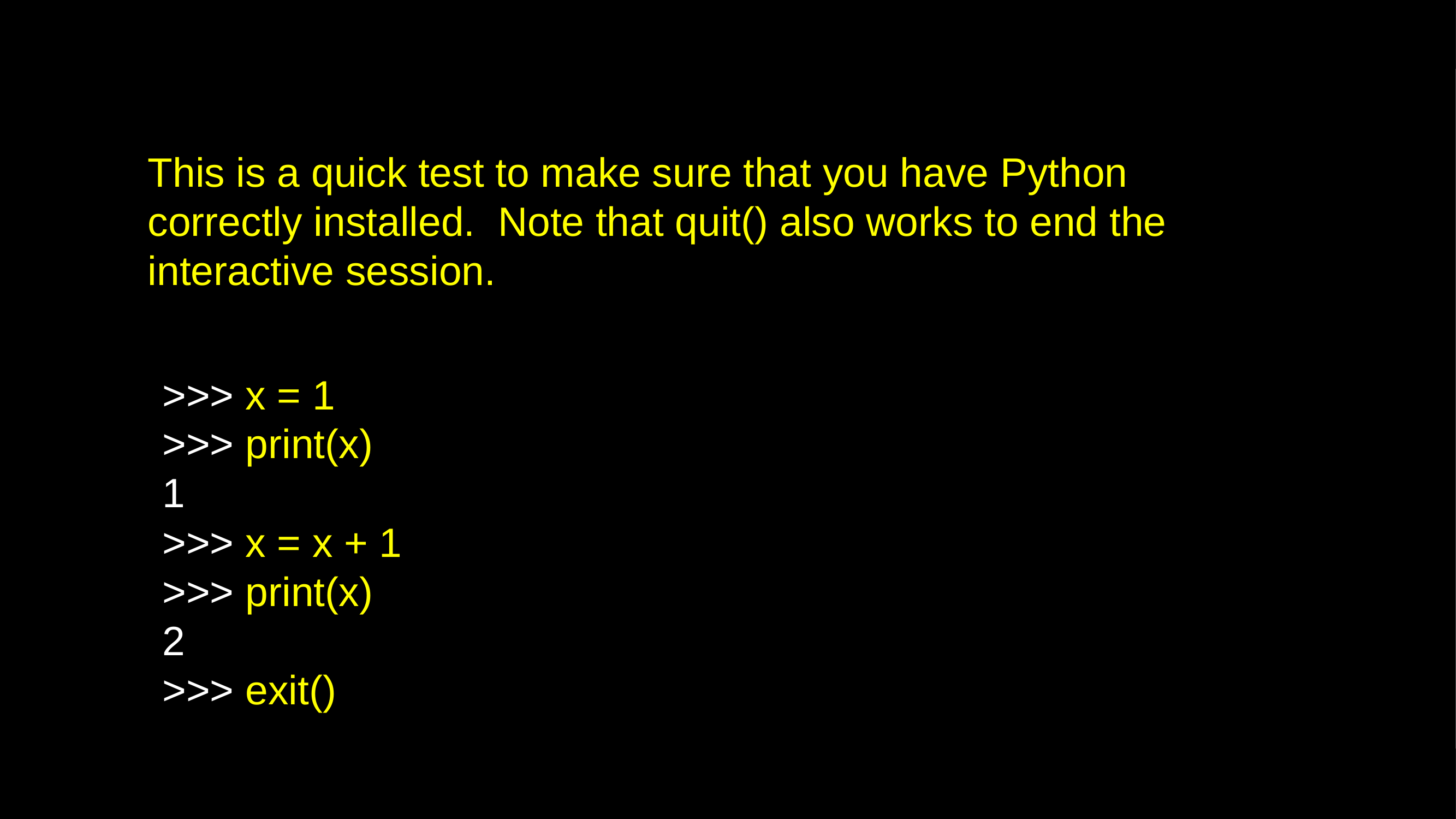

This is a quick test to make sure that you have Python correctly installed.  Note that quit() also works to end the interactive session.
>>> x = 1
>>> print(x)
1
>>> x = x + 1
>>> print(x)
2
>>> exit()